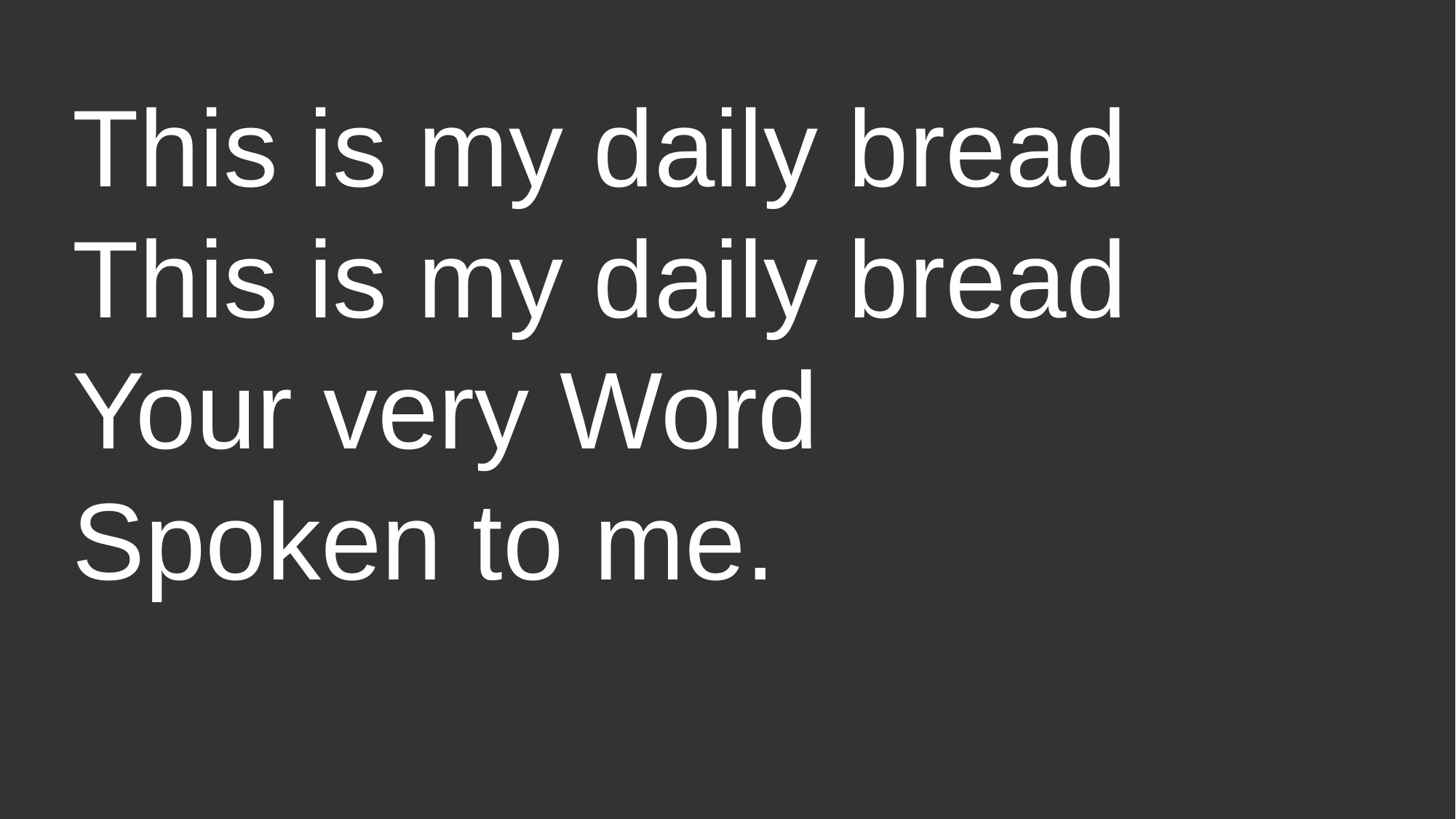

This is my daily bread
This is my daily bread
Your very Word
Spoken to me.